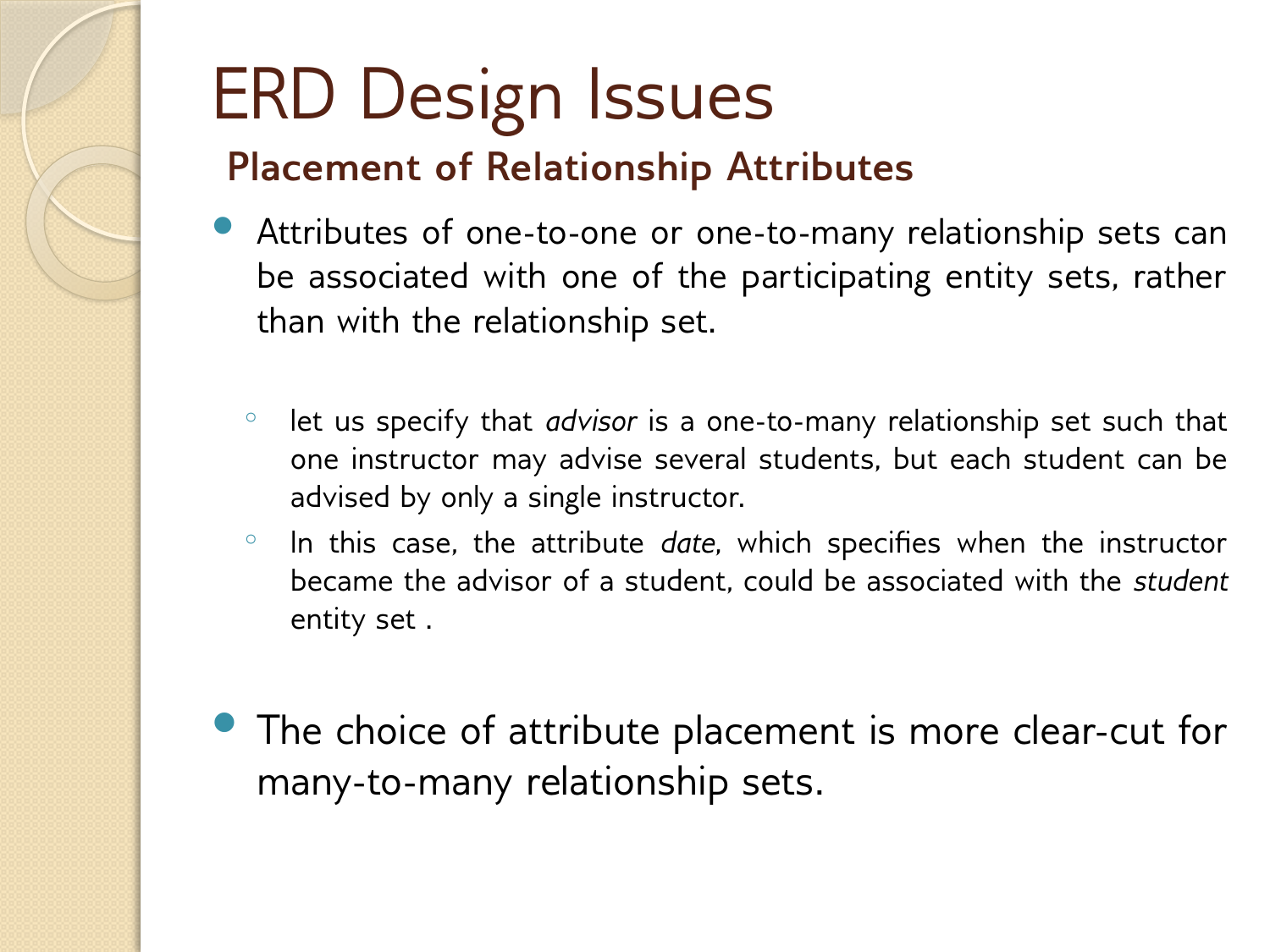

# ERD Design Issues Placement of Relationship Attributes
Attributes of one-to-one or one-to-many relationship sets can be associated with one of the participating entity sets, rather than with the relationship set.

let us specify that advisor is a one-to-many relationship set such that one instructor may advise several students, but each student can be advised by only a single instructor.
In this case, the attribute date, which specifies when the instructor became the advisor of a student, could be associated with the student entity set .

The choice of attribute placement is more clear-cut for many-to-many relationship sets.